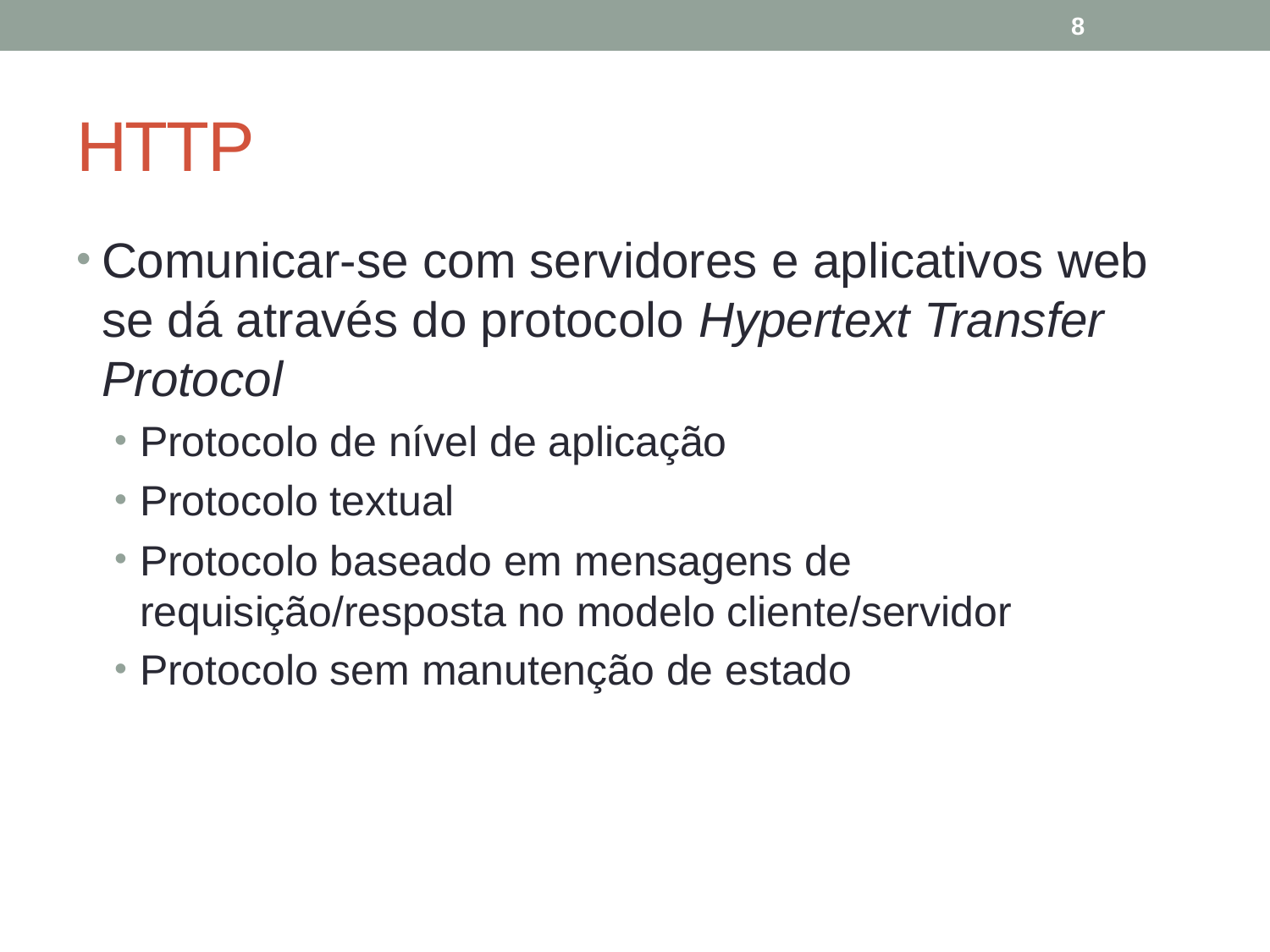

8
# HTTP
Comunicar-se com servidores e aplicativos web se dá através do protocolo Hypertext Transfer Protocol
Protocolo de nível de aplicação
Protocolo textual
Protocolo baseado em mensagens de requisição/resposta no modelo cliente/servidor
Protocolo sem manutenção de estado